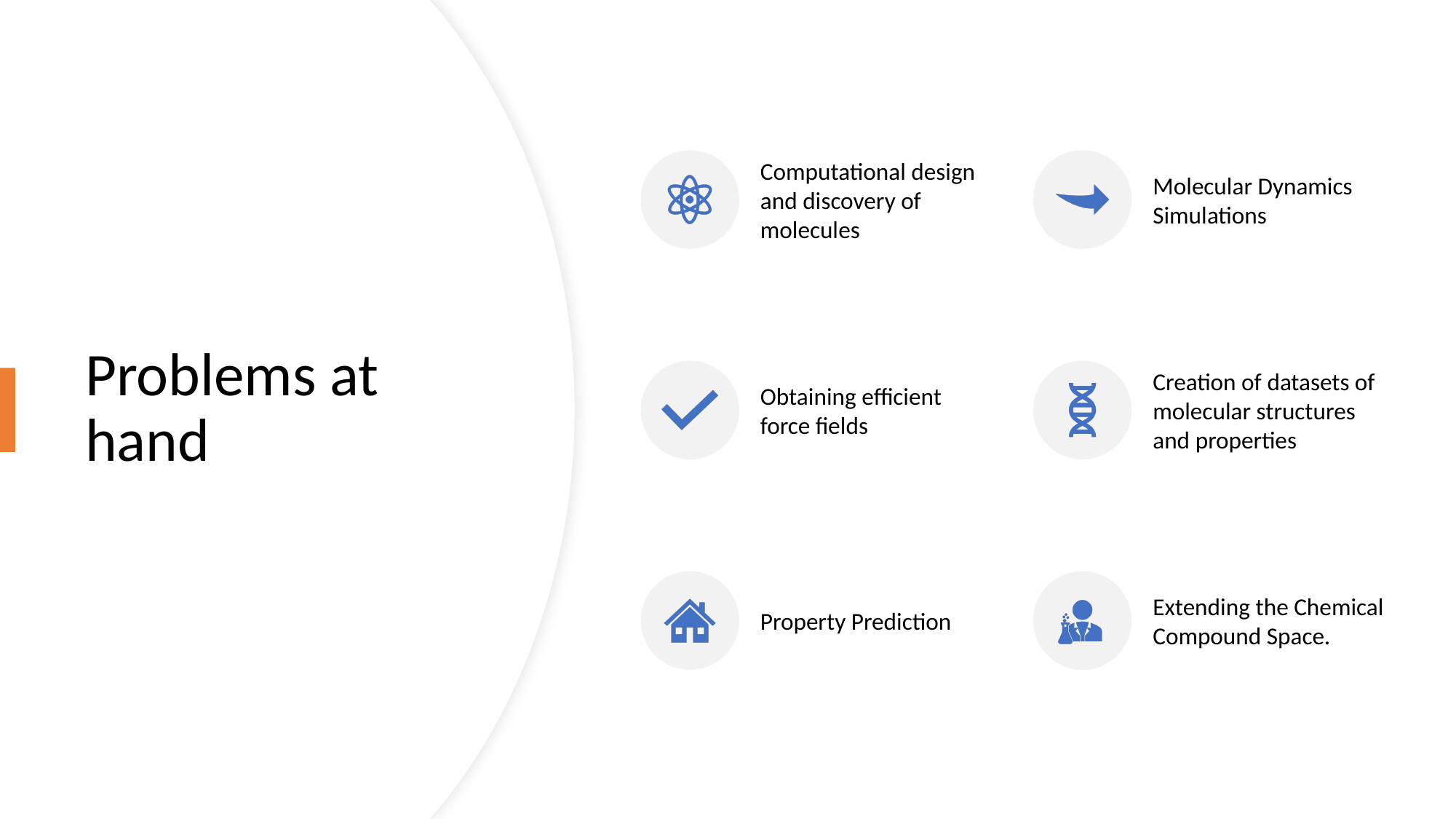

Computational design and discovery of molecules
Molecular Dynamics Simulations
Obtaining efficient force fields
Creation of datasets of molecular structures and properties
Property Prediction
Extending the Chemical Compound Space.
# Problems at hand